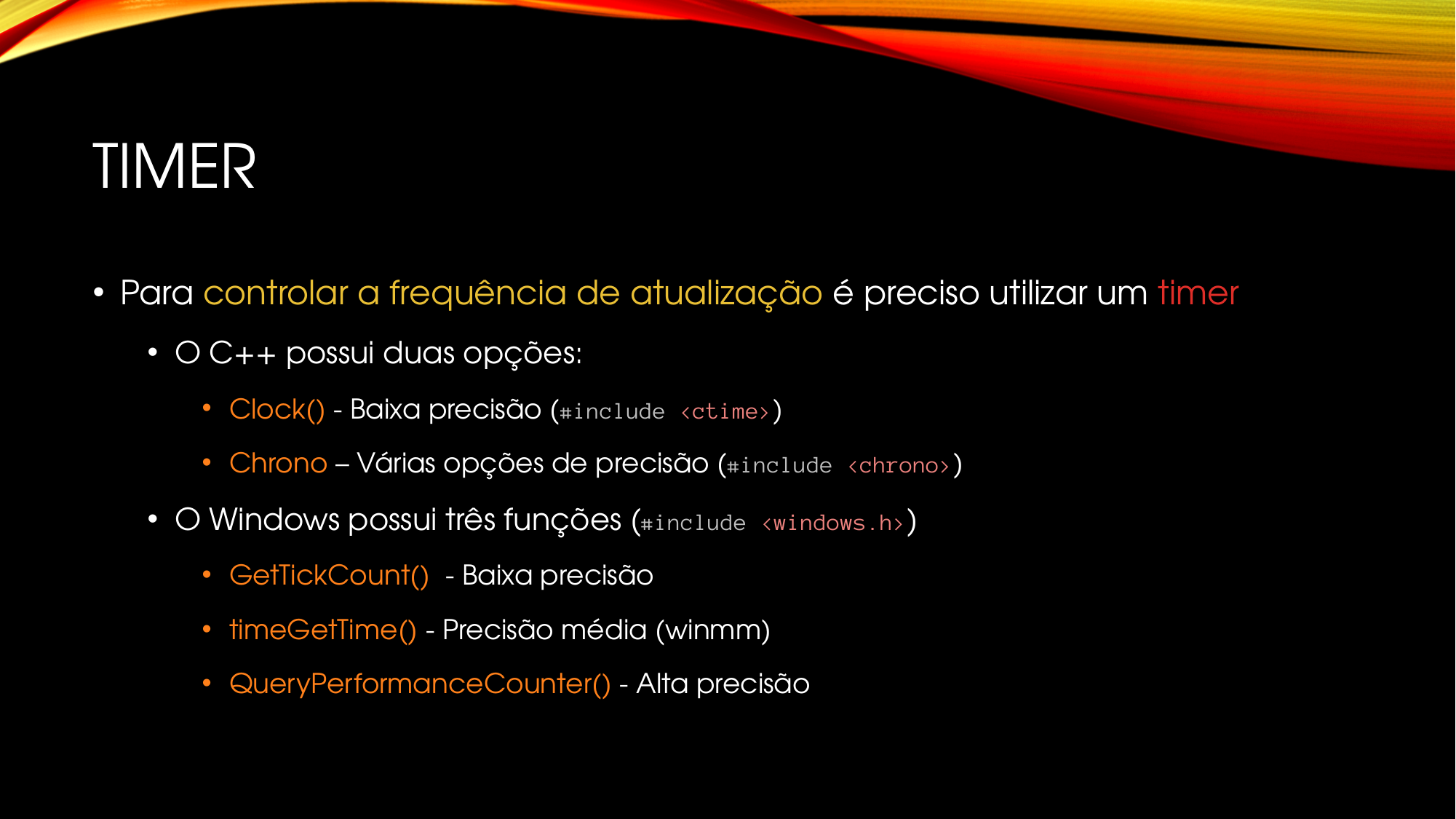

# Timer
Para controlar a frequência de atualização é preciso utilizar um timer
O C++ possui duas opções:
Clock() - Baixa precisão (#include <ctime>)
Chrono – Várias opções de precisão (#include <chrono>)
O Windows possui três funções (#include <windows.h>)
GetTickCount()  - Baixa precisão
timeGetTime() - Precisão média (winmm)
QueryPerformanceCounter() - Alta precisão